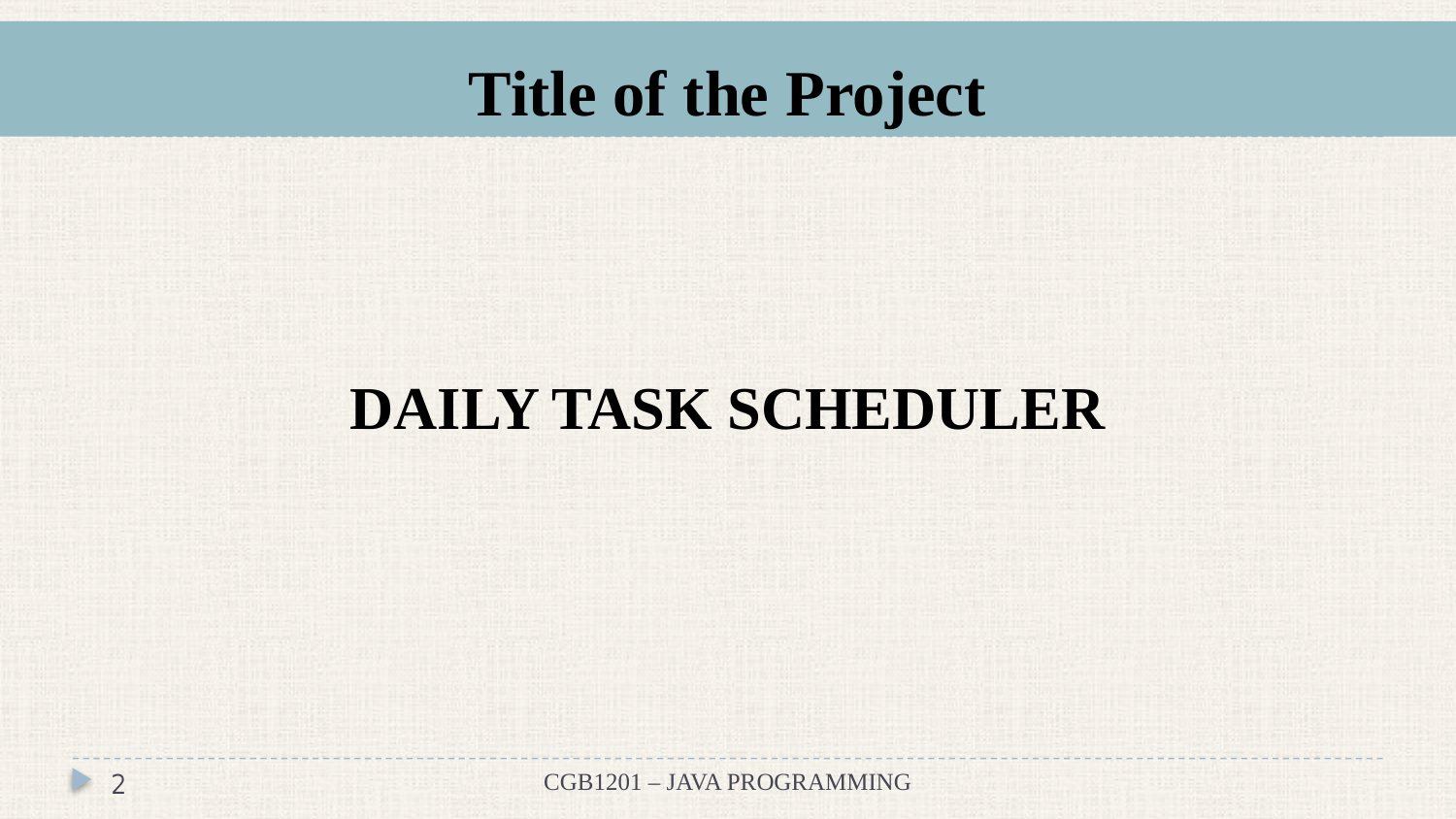

# Title of the Project

DAILY TASK SCHEDULER

2
CGB1201 – JAVA PROGRAMMING